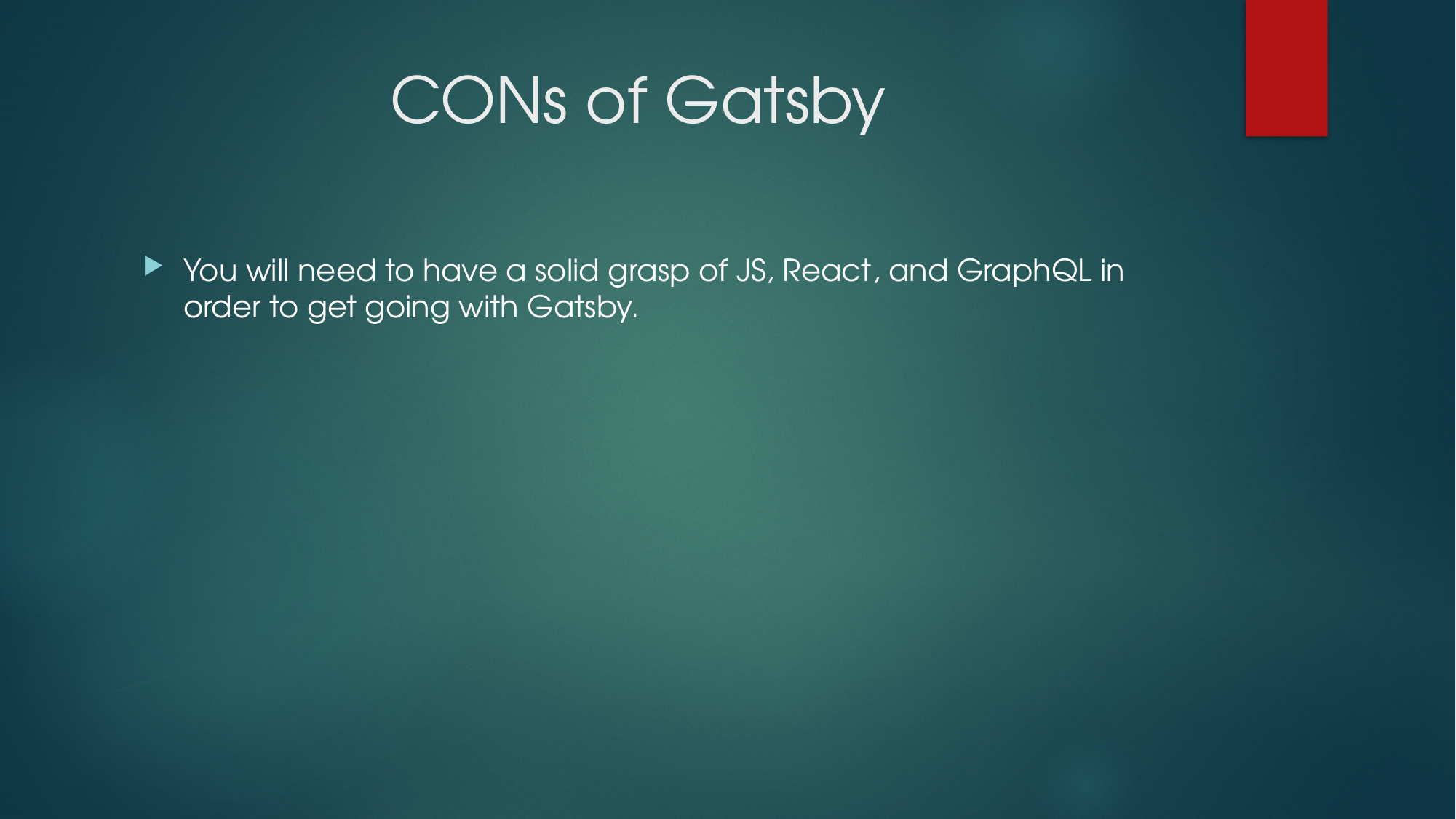

# CONs of Gatsby
You will need to have a solid grasp of JS, React, and GraphQL in order to get going with Gatsby.